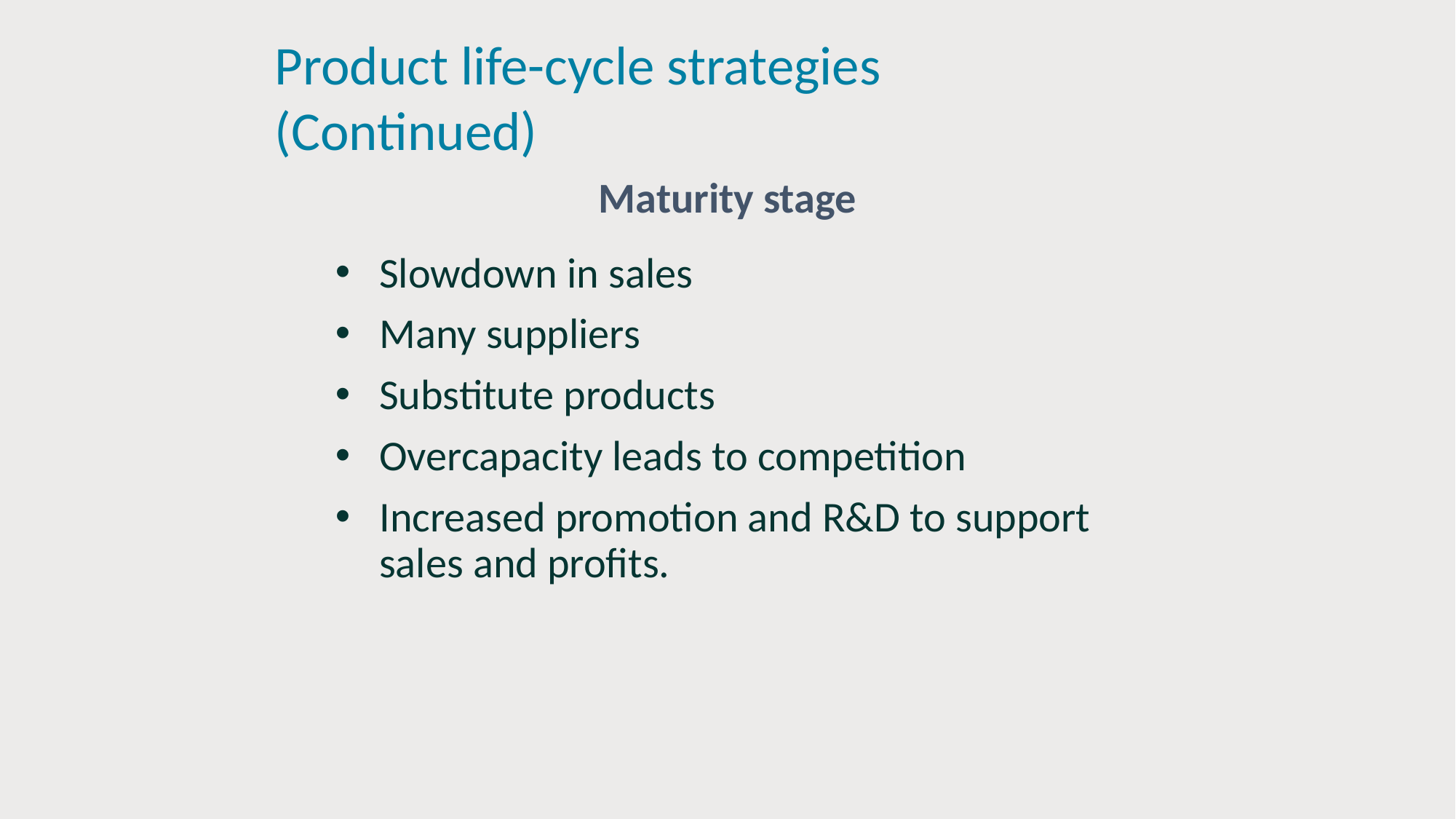

# Product life-cycle strategies (Continued)
Maturity stage
Slowdown in sales
Many suppliers
Substitute products
Overcapacity leads to competition
Increased promotion and R&D to support sales and profits.